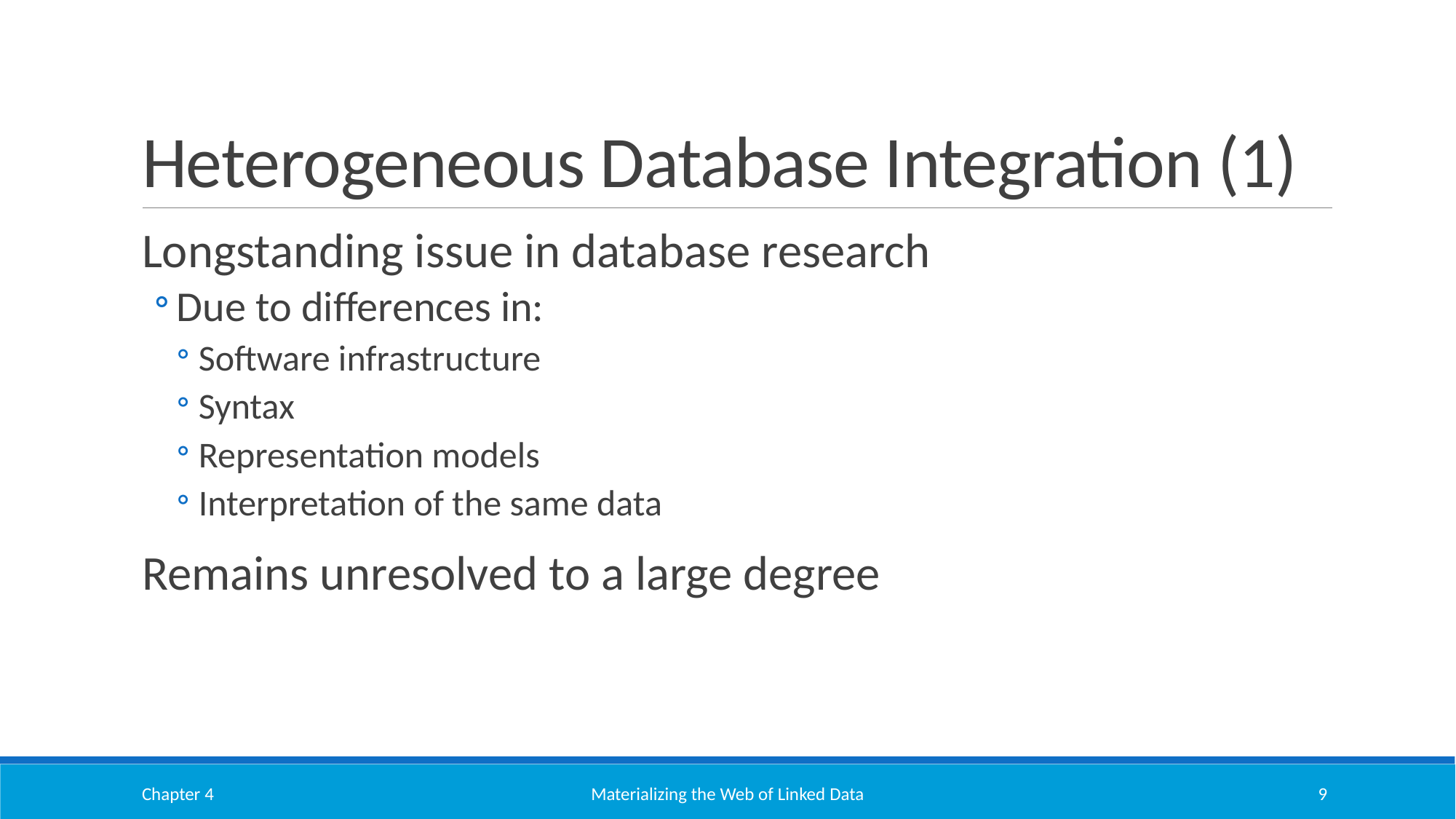

# Heterogeneous Database Integration (1)
Longstanding issue in database research
Due to differences in:
Software infrastructure
Syntax
Representation models
Interpretation of the same data
Remains unresolved to a large degree
Chapter 4
Materializing the Web of Linked Data
9